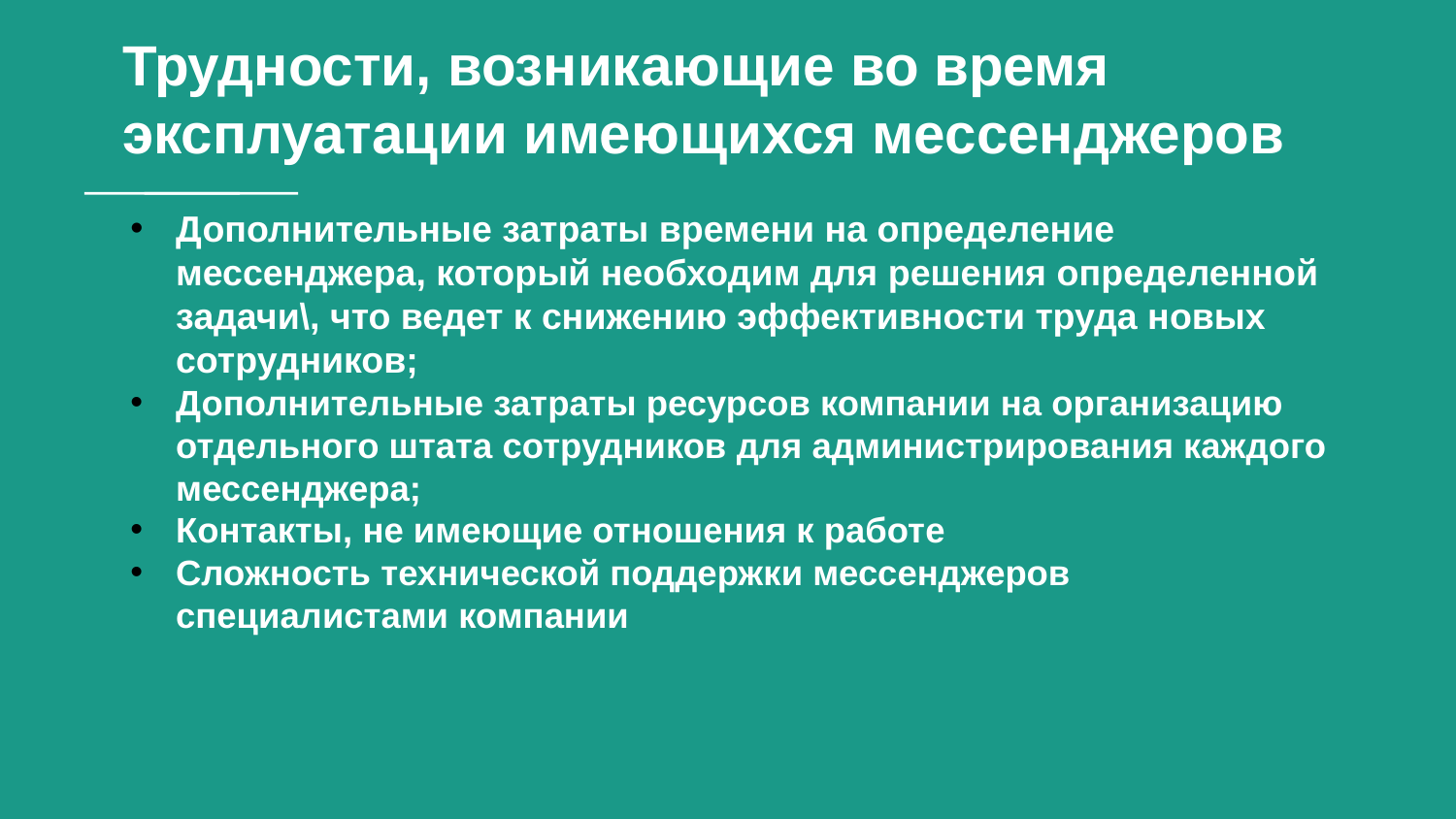

# Трудности, возникающие во время эксплуатации имеющихся мессенджеров
Дополнительные затраты времени на определение мессенджера, который необходим для решения определенной задачи\, что ведет к снижению эффективности труда новых сотрудников;
Дополнительные затраты ресурсов компании на организацию отдельного штата сотрудников для администрирования каждого мессенджера;
Контакты, не имеющие отношения к работе
Сложность технической поддержки мессенджеров специалистами компании